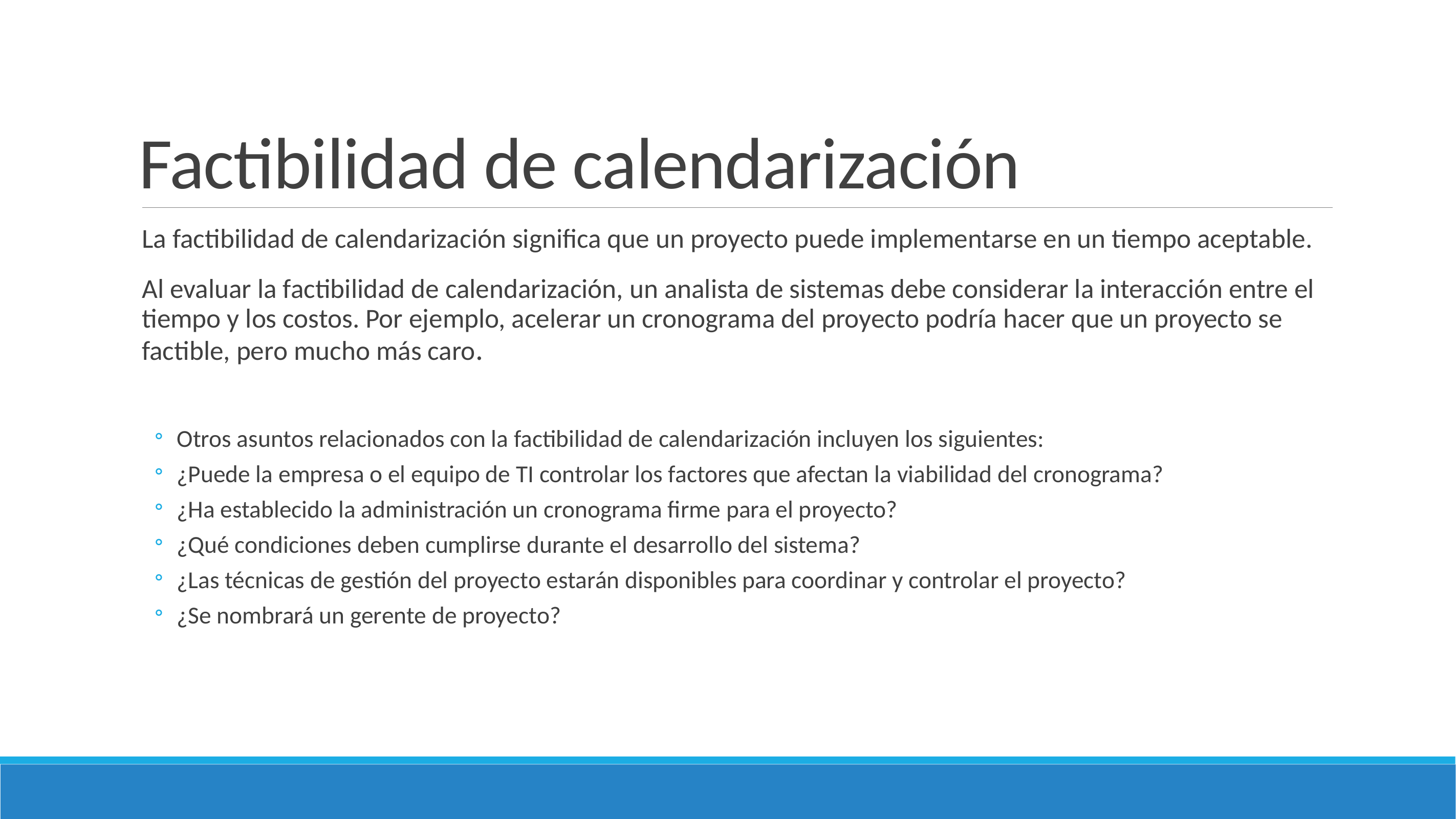

# Factibilidad de calendarización
La factibilidad de calendarización significa que un proyecto puede implementarse en un tiempo aceptable.
Al evaluar la factibilidad de calendarización, un analista de sistemas debe considerar la interacción entre el tiempo y los costos. Por ejemplo, acelerar un cronograma del proyecto podría hacer que un proyecto se factible, pero mucho más caro.

Otros asuntos relacionados con la factibilidad de calendarización incluyen los siguientes:
¿Puede la empresa o el equipo de TI controlar los factores que afectan la viabilidad del cronograma?
¿Ha establecido la administración un cronograma firme para el proyecto?
¿Qué condiciones deben cumplirse durante el desarrollo del sistema?
¿Las técnicas de gestión del proyecto estarán disponibles para coordinar y controlar el proyecto?
¿Se nombrará un gerente de proyecto?